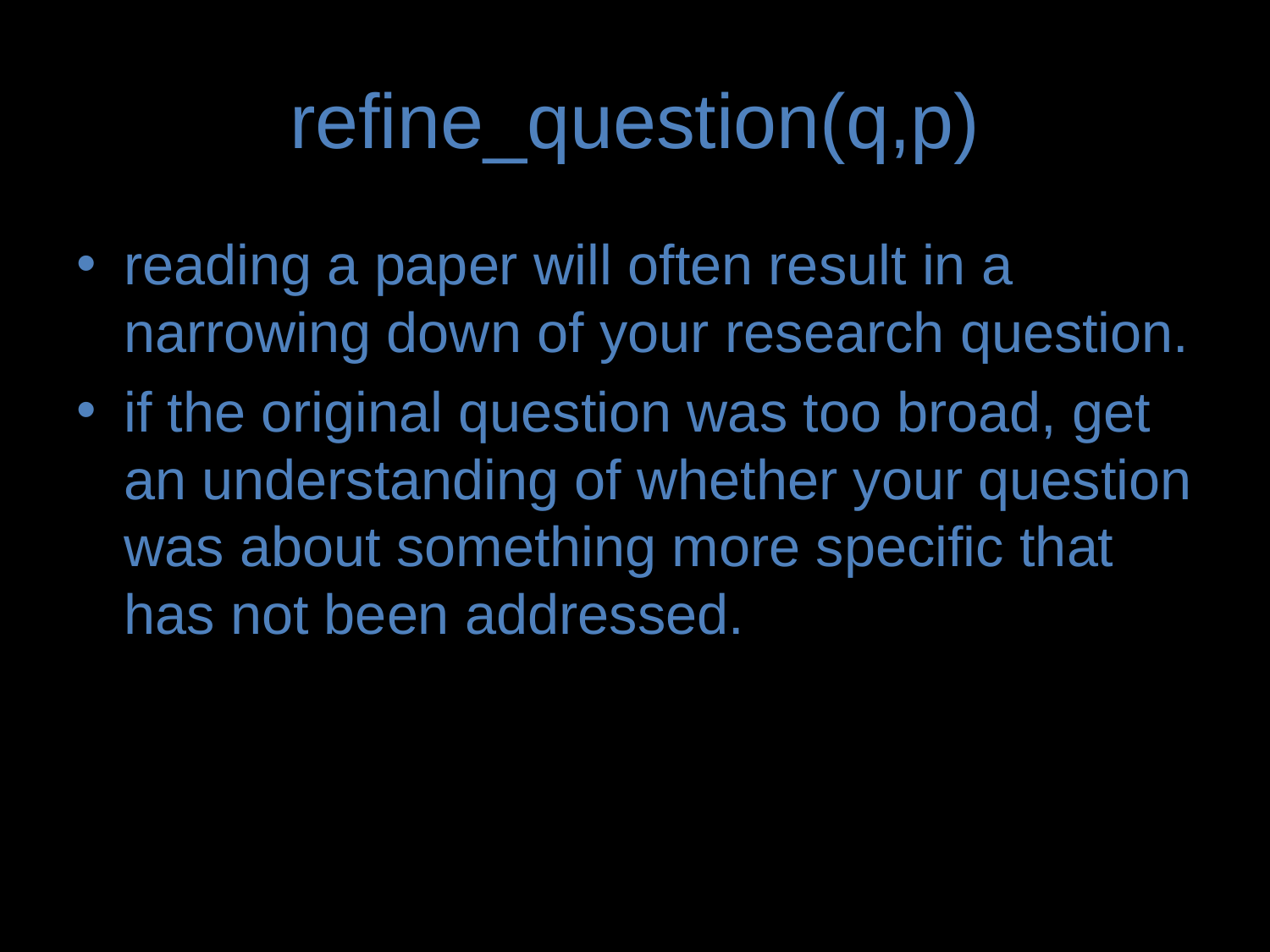

# refine_question(q,p)
reading a paper will often result in a narrowing down of your research question.
if the original question was too broad, get an understanding of whether your question was about something more specific that has not been addressed.